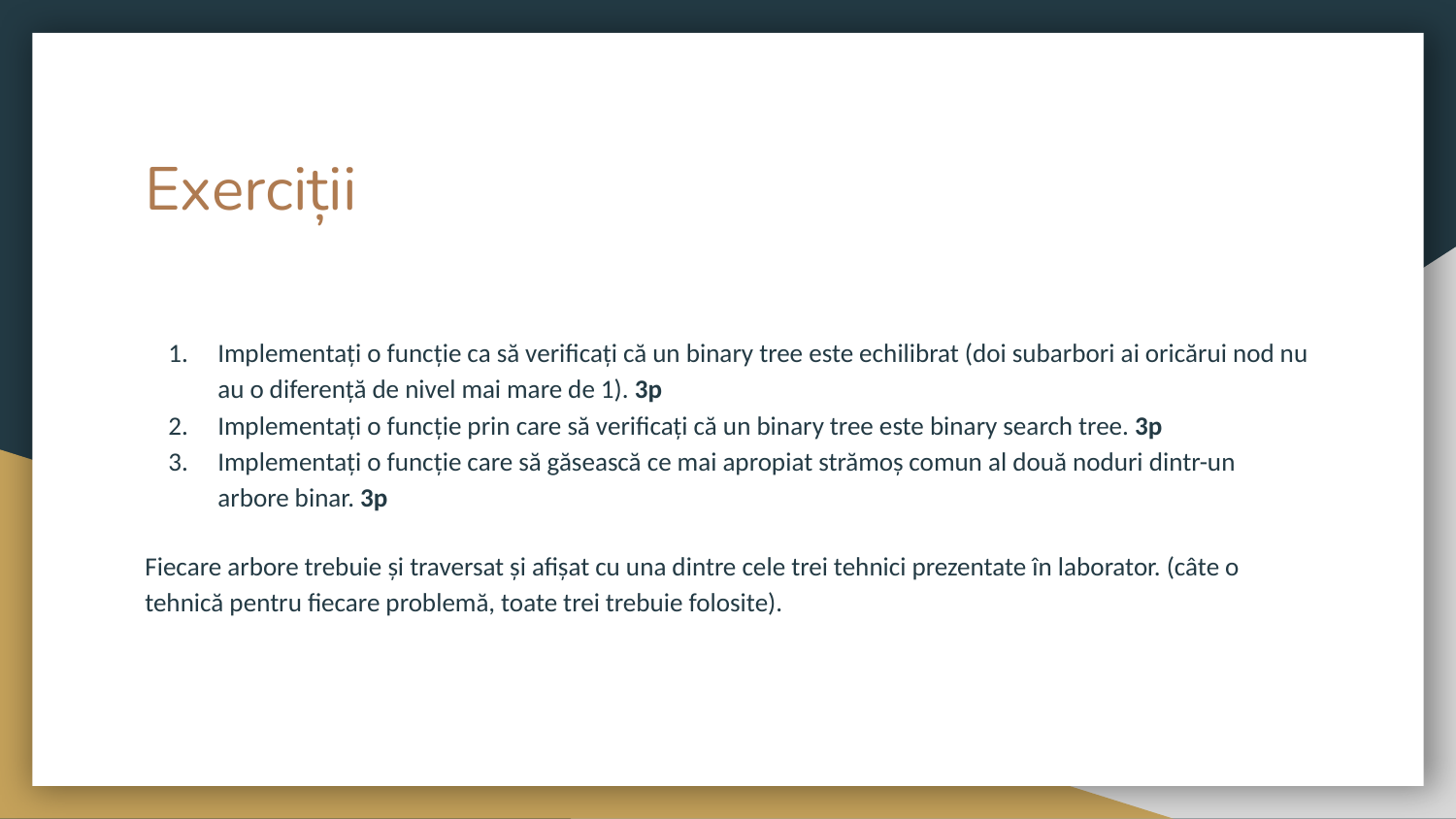

# Exerciții
Implementați o funcție ca să verificați că un binary tree este echilibrat (doi subarbori ai oricărui nod nu au o diferență de nivel mai mare de 1). 3p
Implementați o funcție prin care să verificați că un binary tree este binary search tree. 3p
Implementați o funcție care să găsească ce mai apropiat strămoș comun al două noduri dintr-un arbore binar. 3p
Fiecare arbore trebuie și traversat și afișat cu una dintre cele trei tehnici prezentate în laborator. (câte o tehnică pentru fiecare problemă, toate trei trebuie folosite).